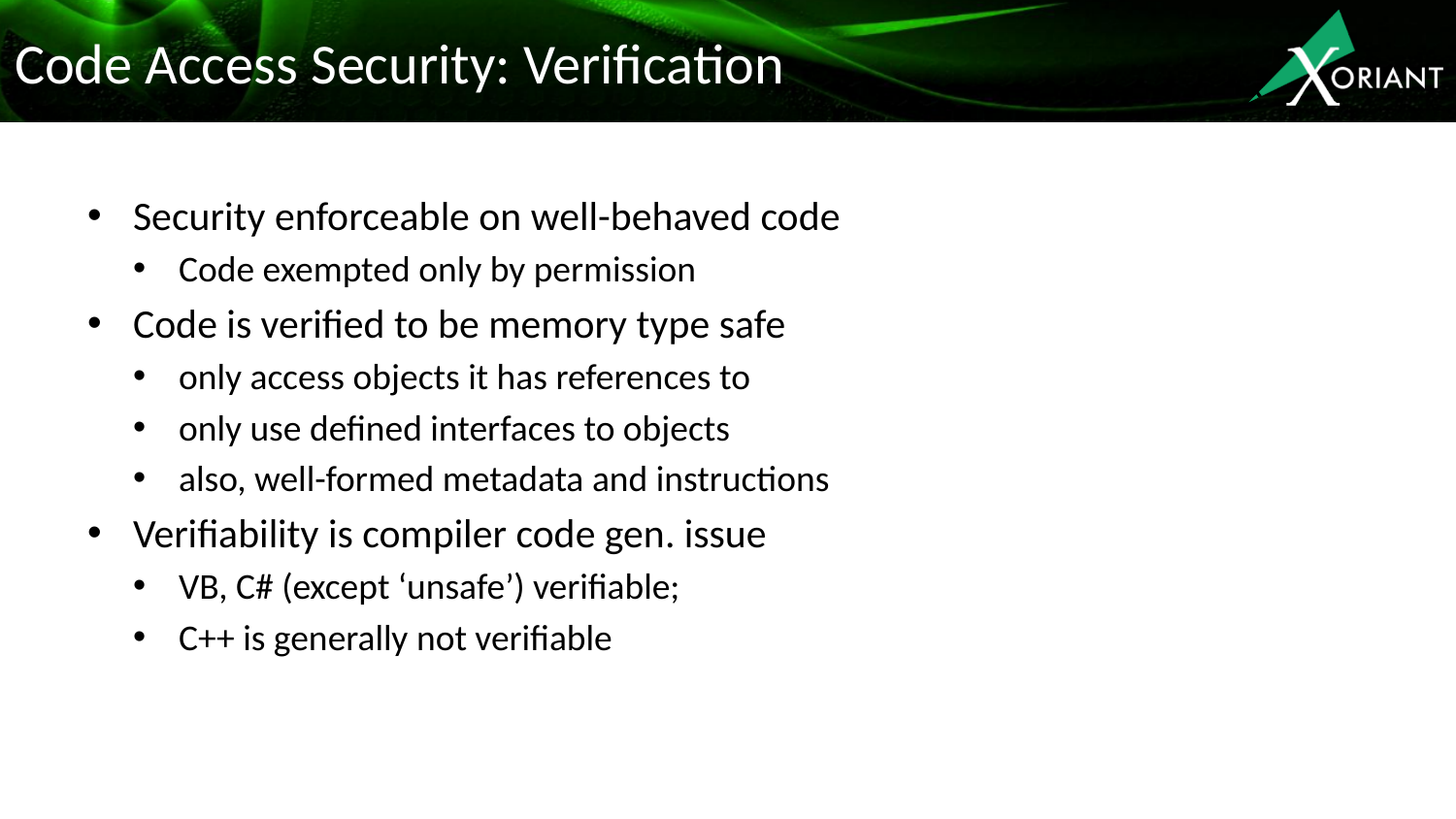

# Code Access Security: Verification
Security enforceable on well-behaved code
Code exempted only by permission
Code is verified to be memory type safe
only access objects it has references to
only use defined interfaces to objects
also, well-formed metadata and instructions
Verifiability is compiler code gen. issue
VB, C# (except ‘unsafe’) verifiable;
C++ is generally not verifiable